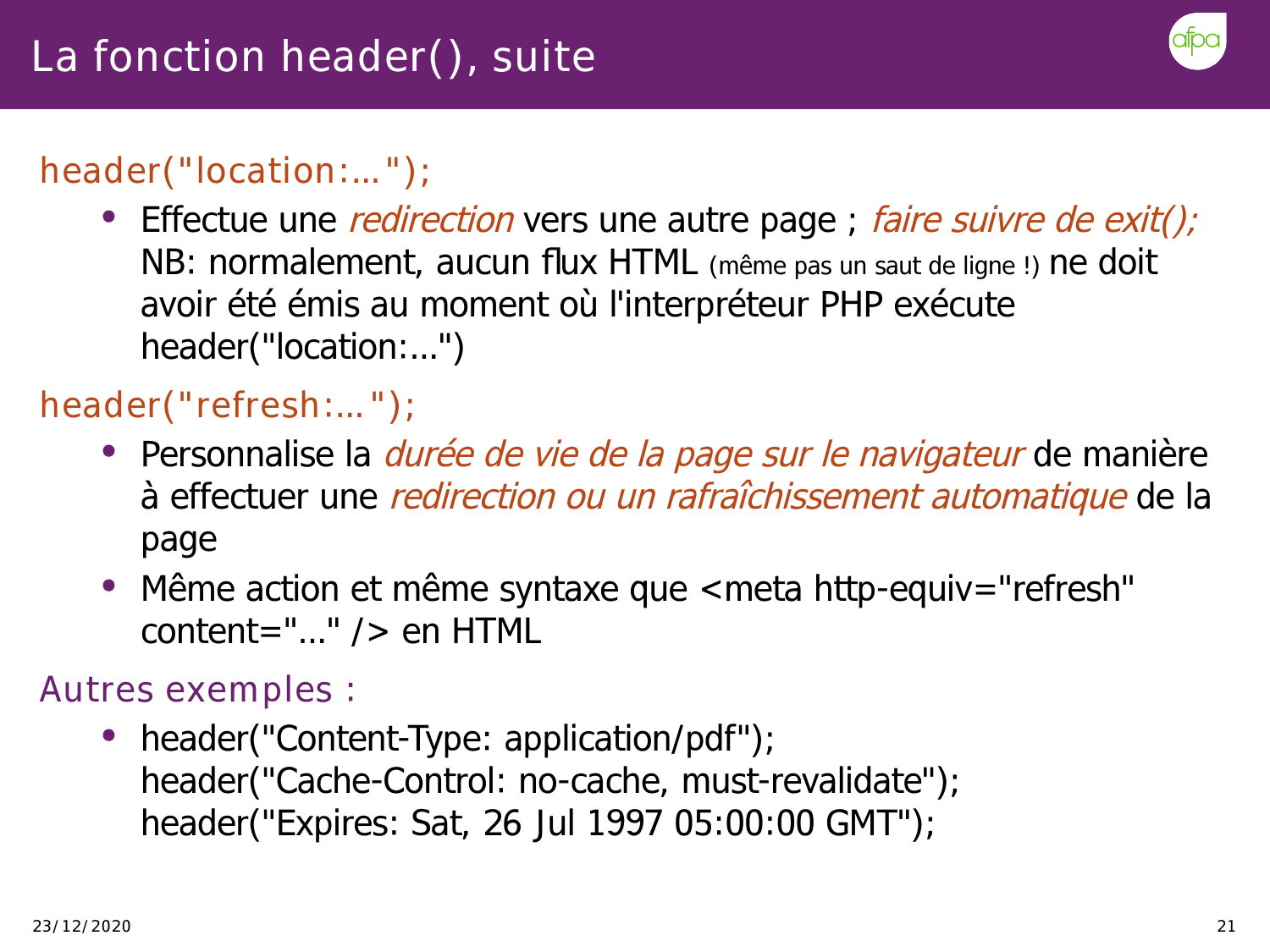

# La fonction header(), suite
header("location:…");
Effectue une redirection vers une autre page ; faire suivre de exit();
NB: normalement, aucun flux HTML (même pas un saut de ligne !) ne doit avoir été émis au moment où l'interpréteur PHP exécute header("location:…")
header("refresh:…");
Personnalise la durée de vie de la page sur le navigateur de manière à effectuer une redirection ou un rafraîchissement automatique de la page
Même action et même syntaxe que <meta http-equiv="refresh" content="…" /> en HTML
Autres exemples :
header("Content-Type: application/pdf");
header("Cache-Control: no-cache, must-revalidate"); 
header("Expires: Sat, 26 Jul 1997 05:00:00 GMT");
23/12/2020
21